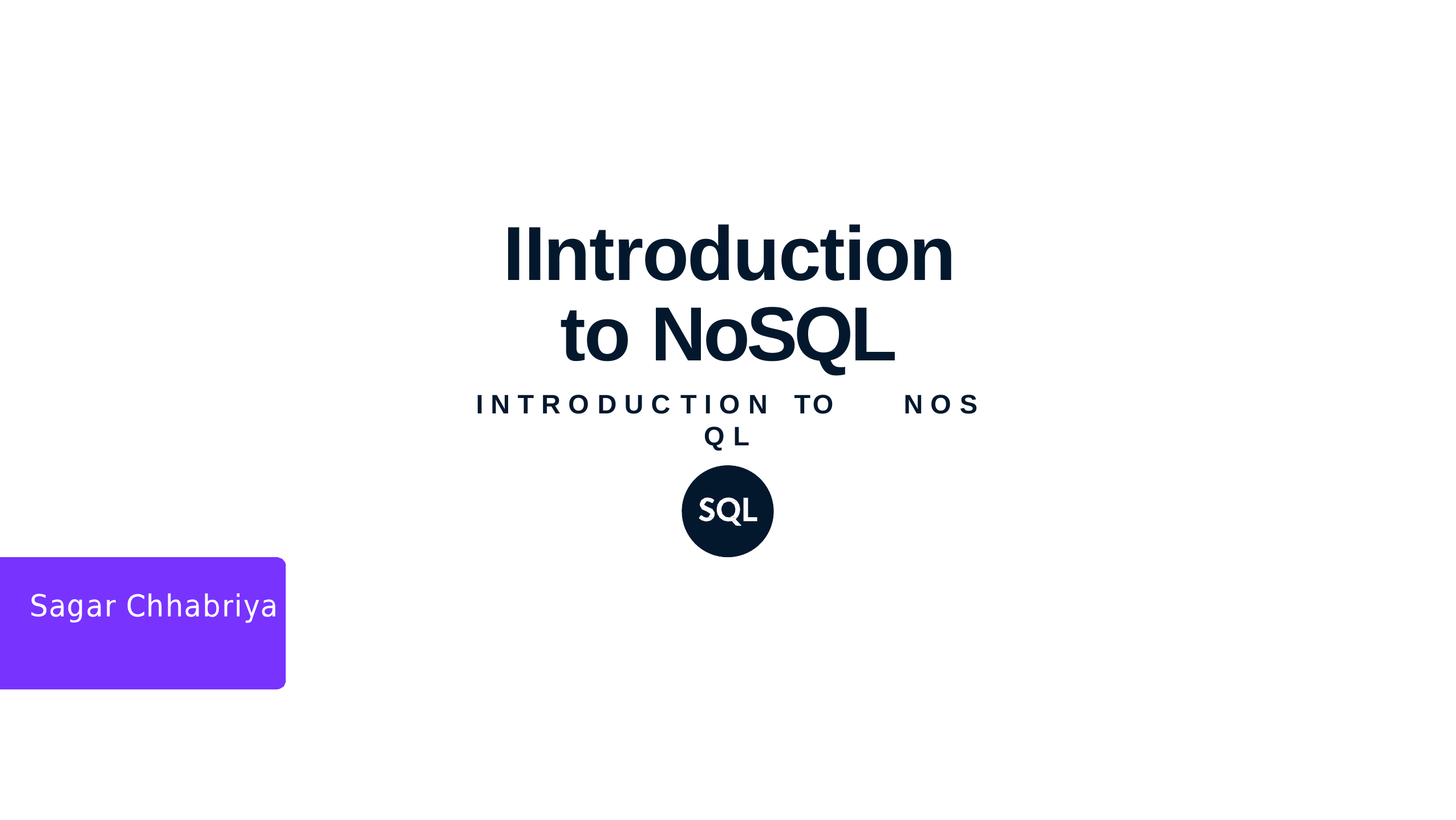

# IIntroduction to NoSQL
I N T R O D U C T I O N	TO	N O S Q L

Sagar Chhabriya